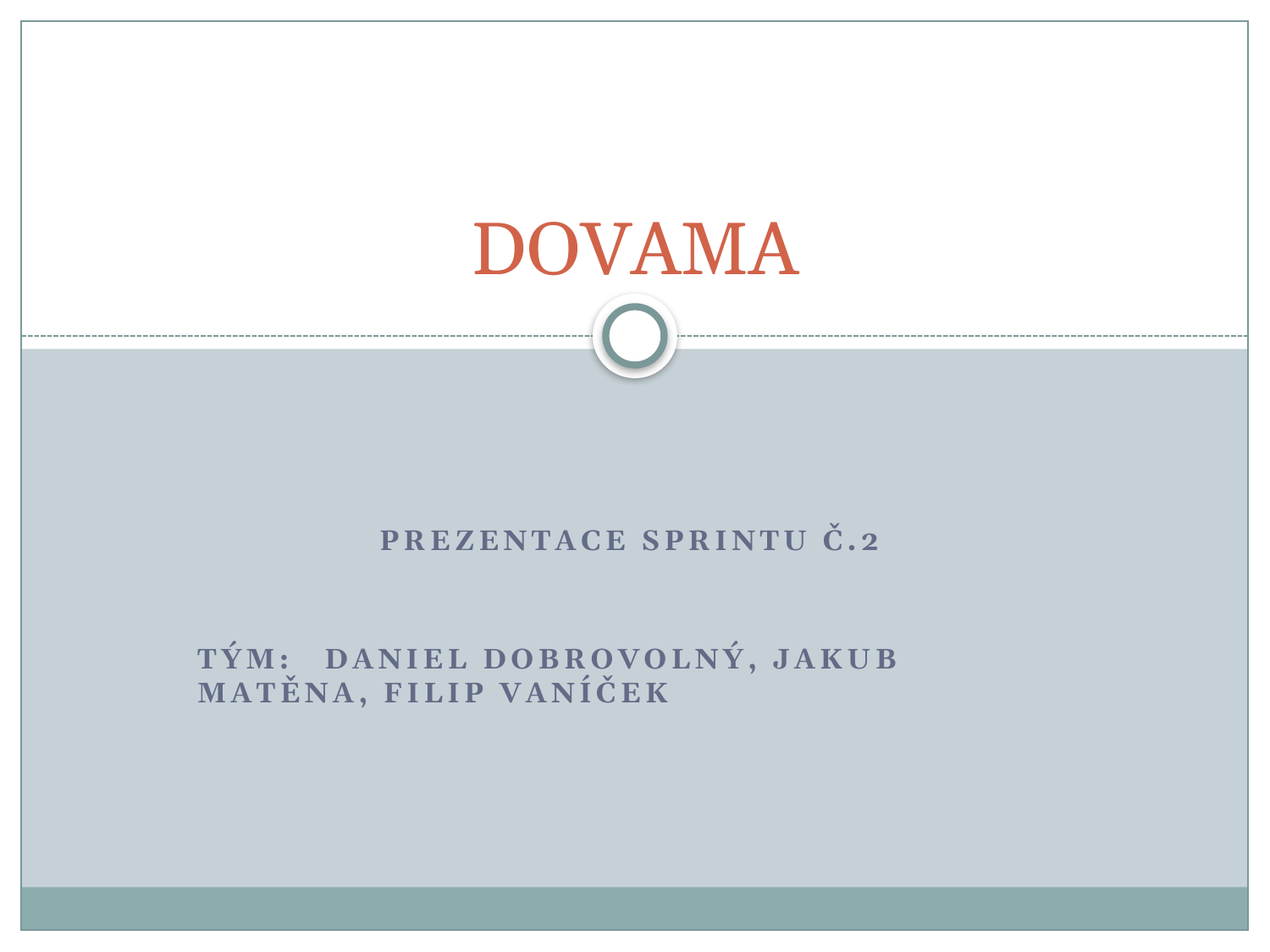

# DOVAMA
Prezentace sprintu č.2

Tým:	Daniel Dobrovolný, Jakub 	matěna, Filip Vaníček